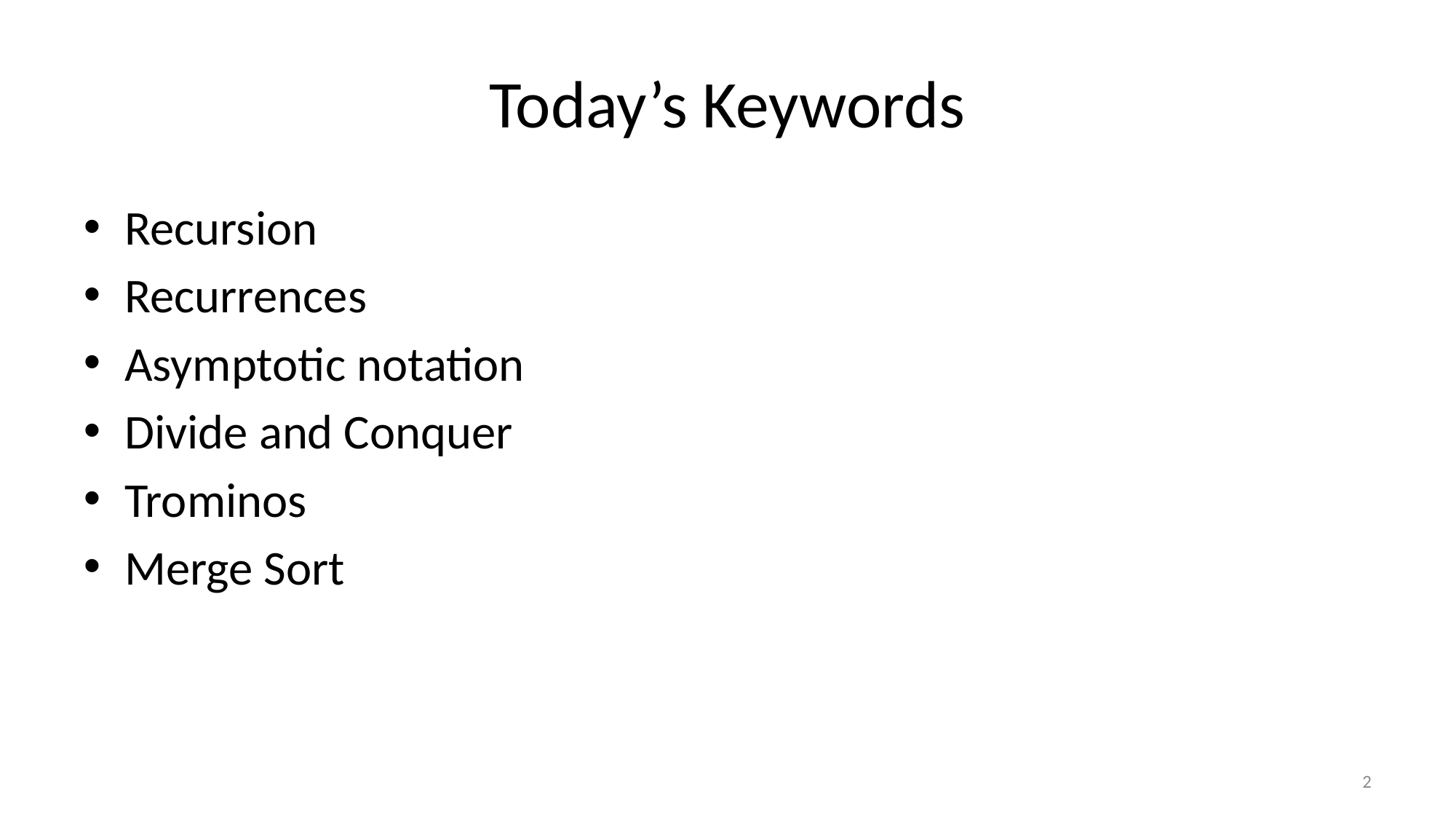

# Today’s Keywords
Recursion
Recurrences
Asymptotic notation
Divide and Conquer
Trominos
Merge Sort

2